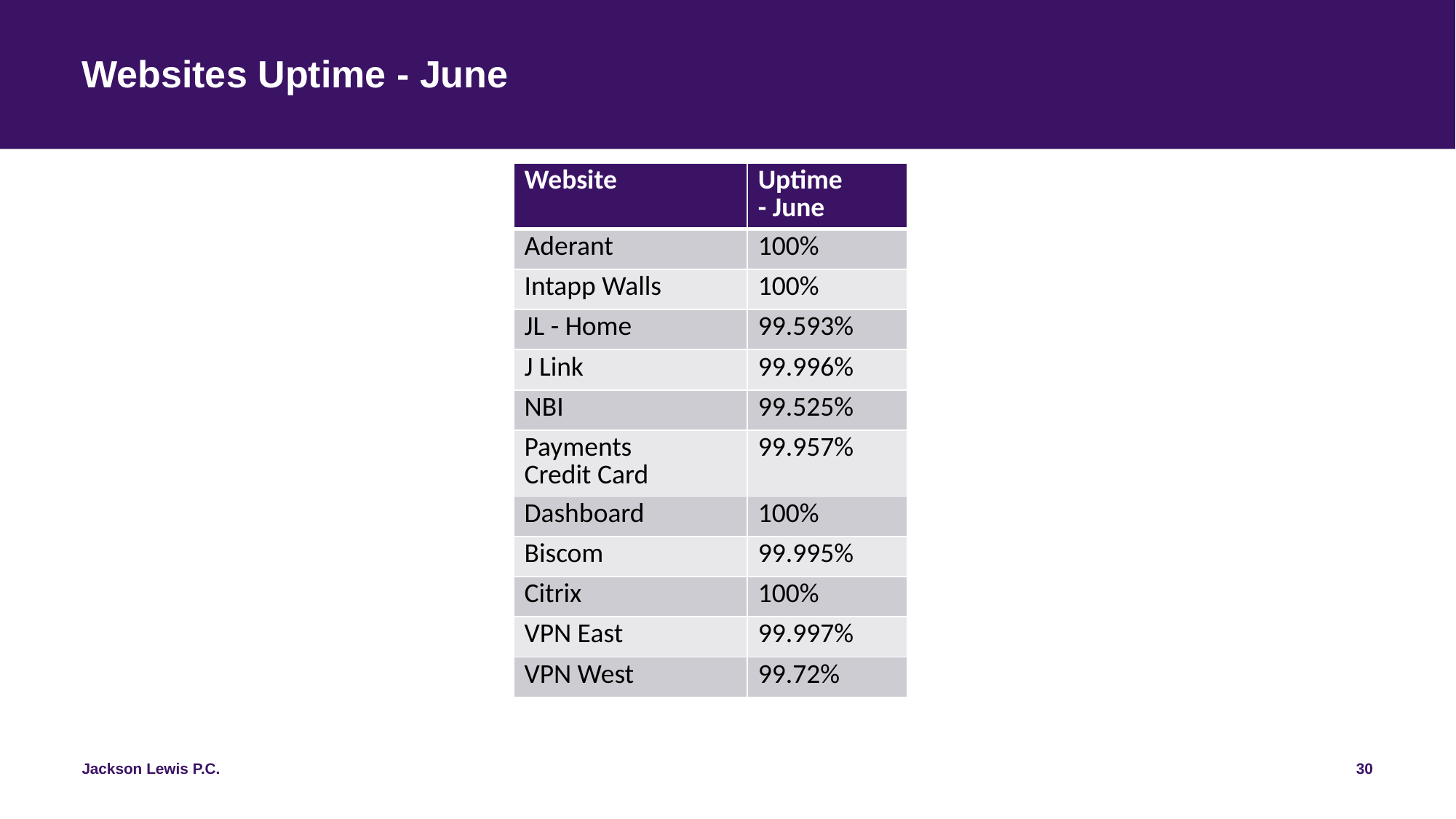

# Websites Uptime - June
| Website​ | Uptime - June​ |
| --- | --- |
| Aderant​ | 100%​ |
| Intapp Walls​ | 100%​ |
| JL - Home​ | 99.593%​ |
| J Link​ | 99.996%​ |
| NBI ​ | 99.525%​ |
| Payments Credit Card​ | 99.957%​ |
| Dashboard​ | 100%​ |
| Biscom​ | 99.995%​ |
| Citrix​ | 100%​ |
| VPN East​ | 99.997%​ |
| VPN West​ | 99.72%​ |
30
Jackson Lewis P.C.